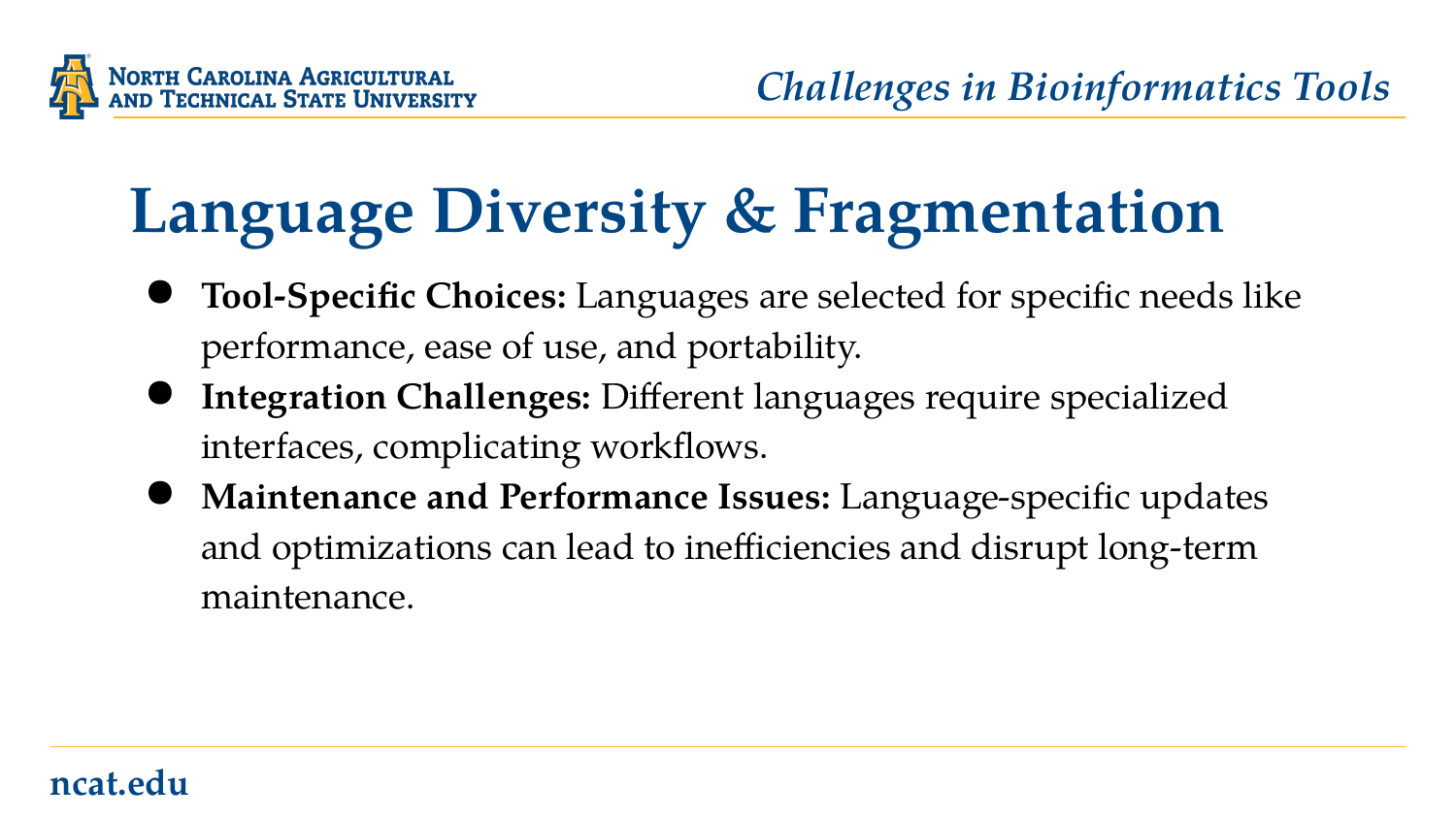

Challenges in Bioinformatics Tools
# Language Diversity & Fragmentation
Tool-Specific Choices: Languages are selected for specific needs like performance, ease of use, and portability.
Integration Challenges: Different languages require specialized interfaces, complicating workflows.
Maintenance and Performance Issues: Language-specific updates and optimizations can lead to inefficiencies and disrupt long-term maintenance.